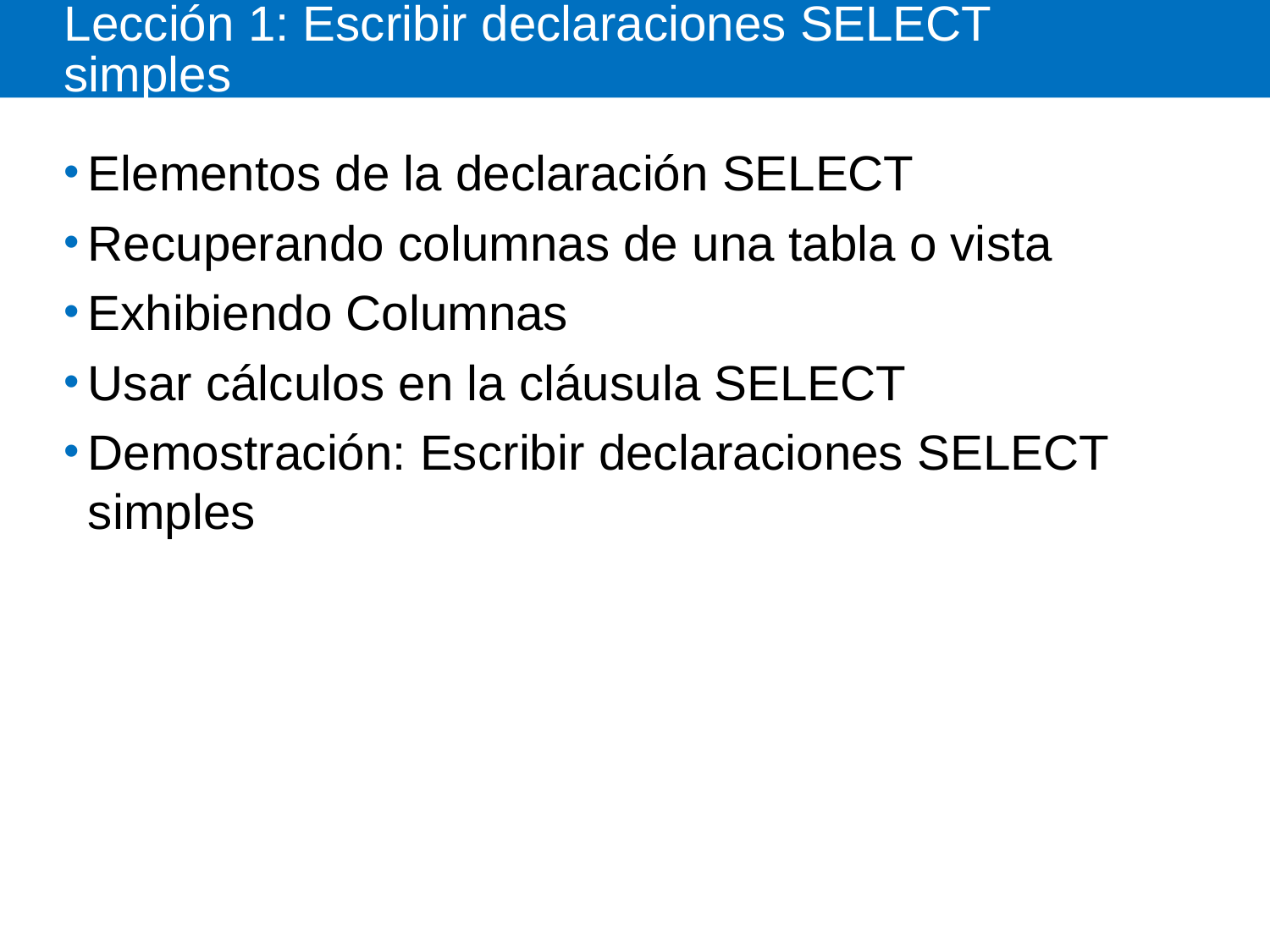

# Lección 1: Escribir declaraciones SELECT simples
Elementos de la declaración SELECT
Recuperando columnas de una tabla o vista
Exhibiendo Columnas
Usar cálculos en la cláusula SELECT
Demostración: Escribir declaraciones SELECT simples